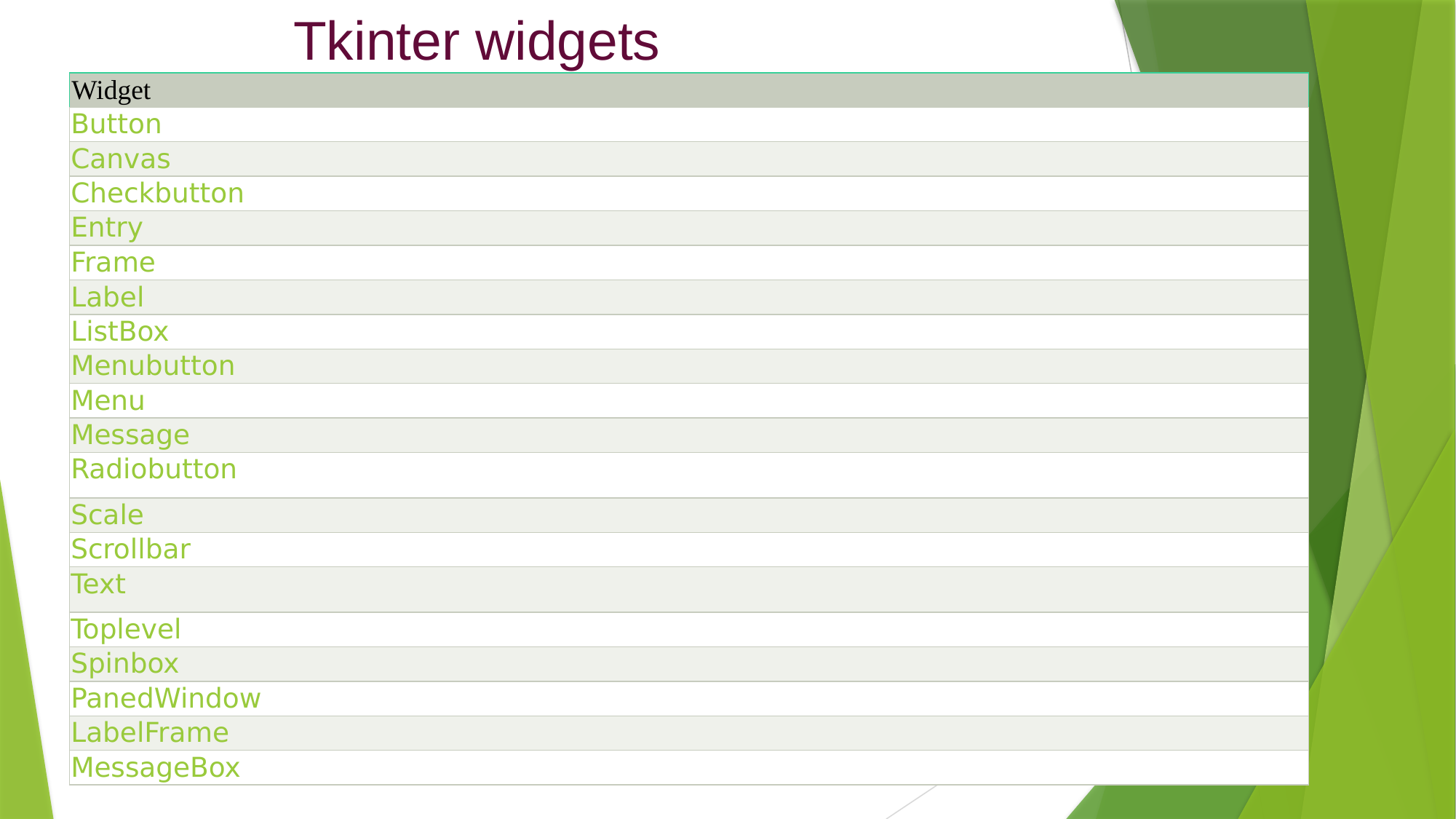

# Tkinter widgets
| Widget |
| --- |
| Button |
| Canvas |
| Checkbutton |
| Entry |
| Frame |
| Label |
| ListBox |
| Menubutton |
| Menu |
| Message |
| Radiobutton |
| Scale |
| Scrollbar |
| Text |
| Toplevel |
| Spinbox |
| PanedWindow |
| LabelFrame |
| MessageBox |